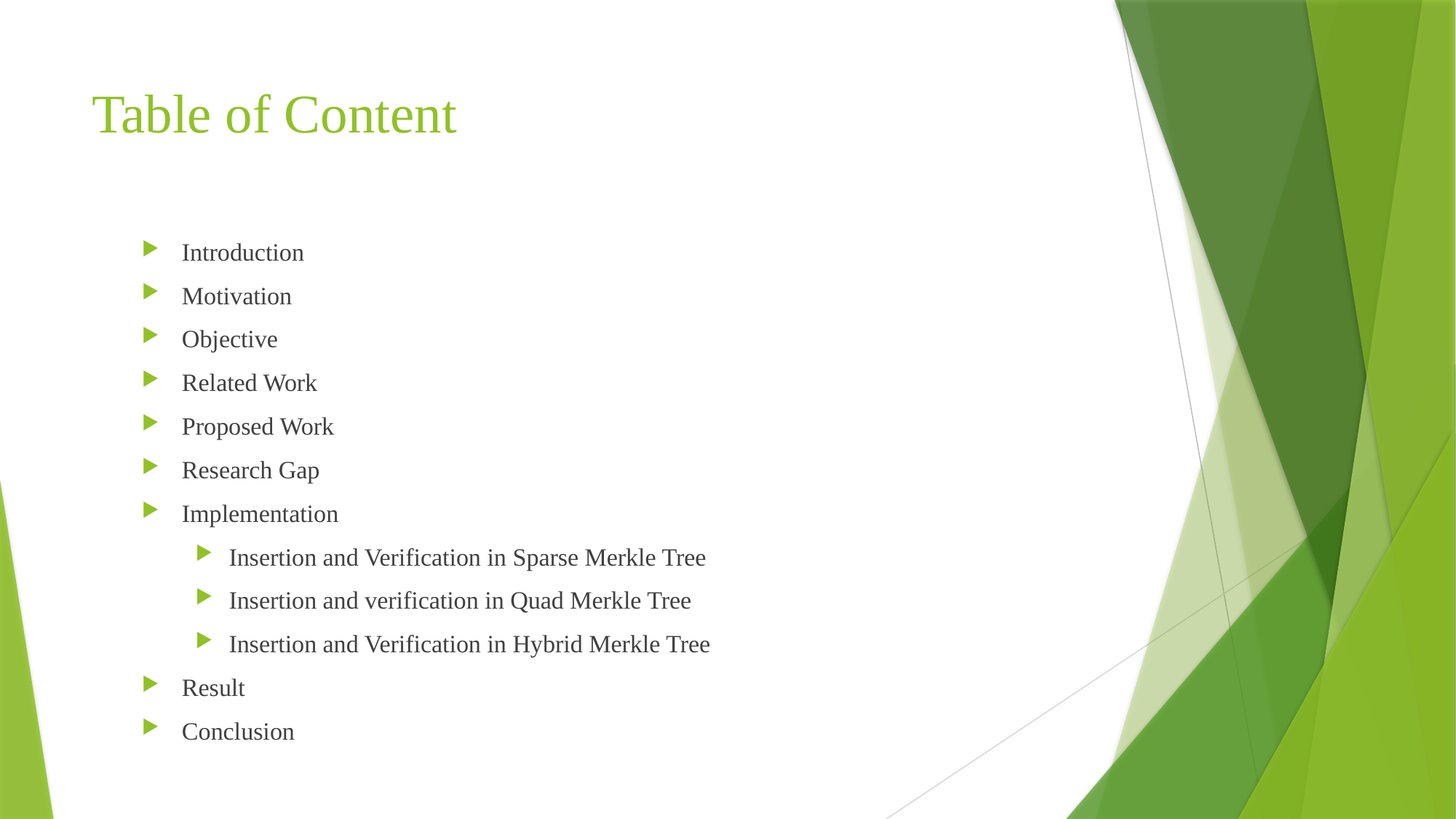

# Table of Content
Introduction
Motivation
Objective
Related Work
Proposed Work
Research Gap
Implementation
Insertion and Verification in Sparse Merkle Tree
Insertion and verification in Quad Merkle Tree
Insertion and Verification in Hybrid Merkle Tree
Result
Conclusion